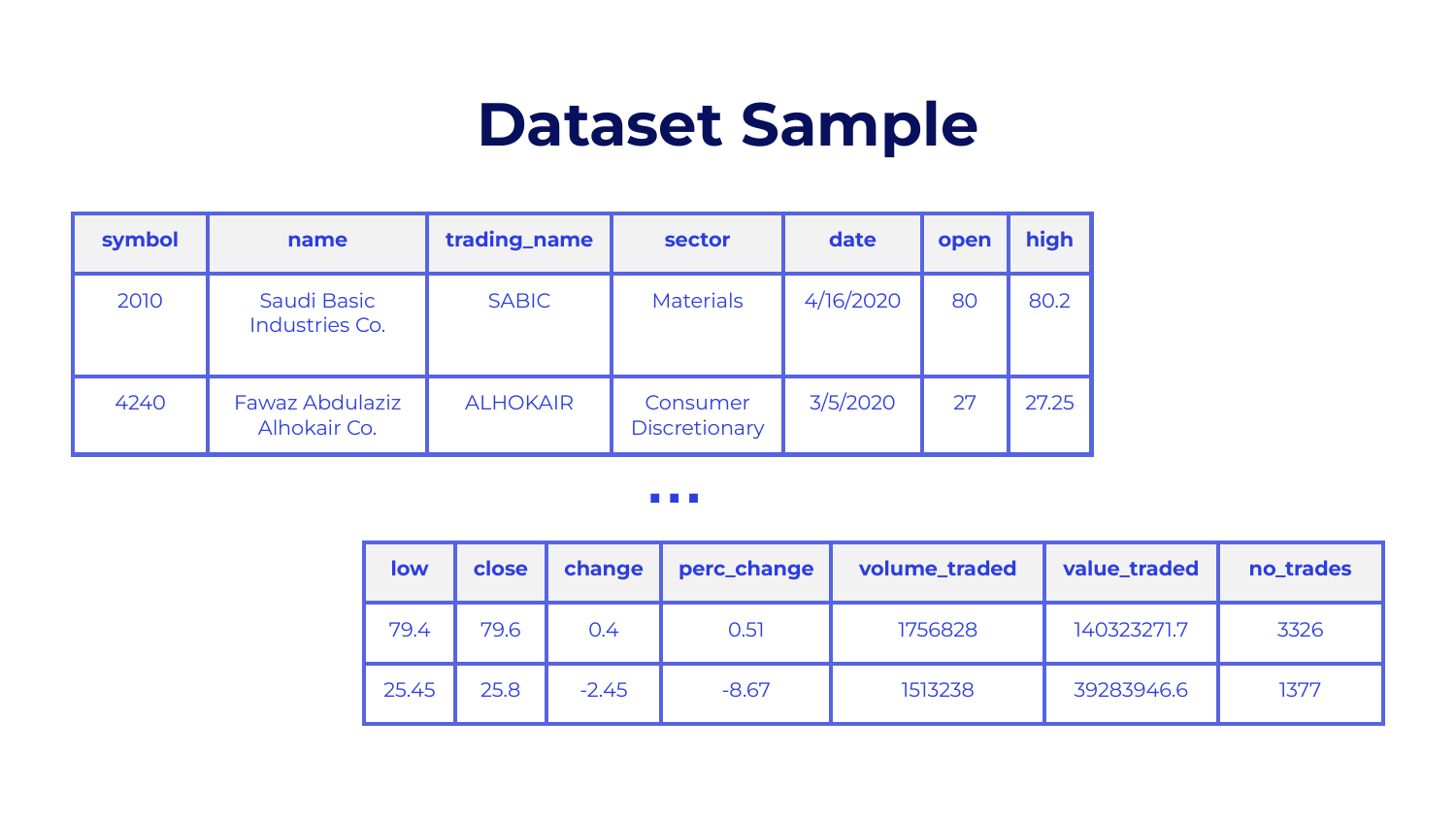

# Dataset Sample
| symbol | name | trading\_name | sector | date | open | high |
| --- | --- | --- | --- | --- | --- | --- |
| 2010 | Saudi Basic Industries Co. | SABIC | Materials | 4/16/2020 | 80 | 80.2 |
| 4240 | Fawaz Abdulaziz Alhokair Co. | ALHOKAIR | Consumer Discretionary | 3/5/2020 | 27 | 27.25 |
…
| low | close | change | perc\_change | volume\_traded | value\_traded | no\_trades |
| --- | --- | --- | --- | --- | --- | --- |
| 79.4 | 79.6 | 0.4 | 0.51 | 1756828 | 140323271.7 | 3326 |
| 25.45 | 25.8 | -2.45 | -8.67 | 1513238 | 39283946.6 | 1377 |